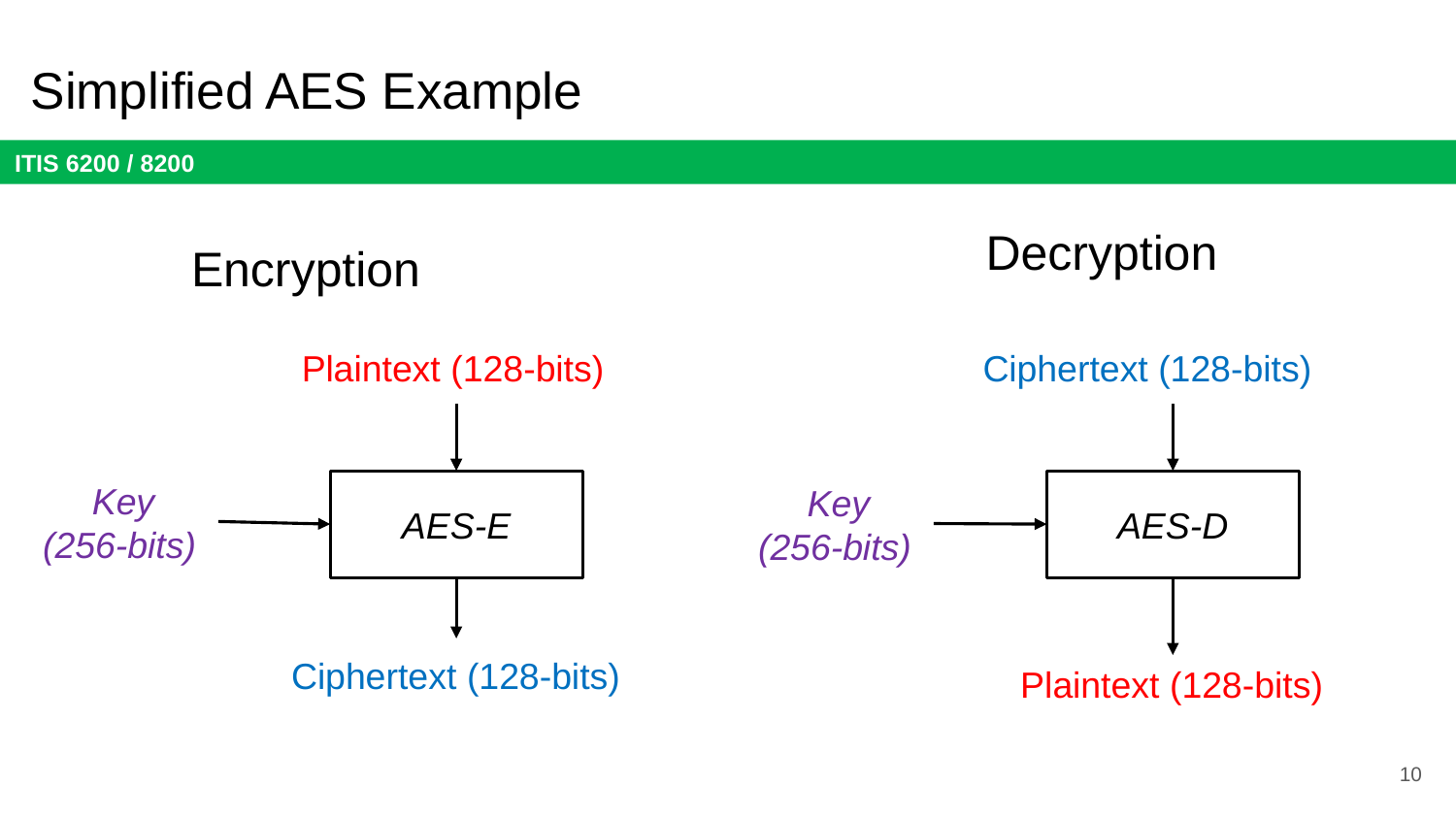

# Simplified AES Example
Decryption

Encryption

Plaintext (128-bits)
Ciphertext (128-bits)
AES-E
AES-D
Key
(256-bits)
Key
(256-bits)
Ciphertext (128-bits)
Plaintext (128-bits)
10